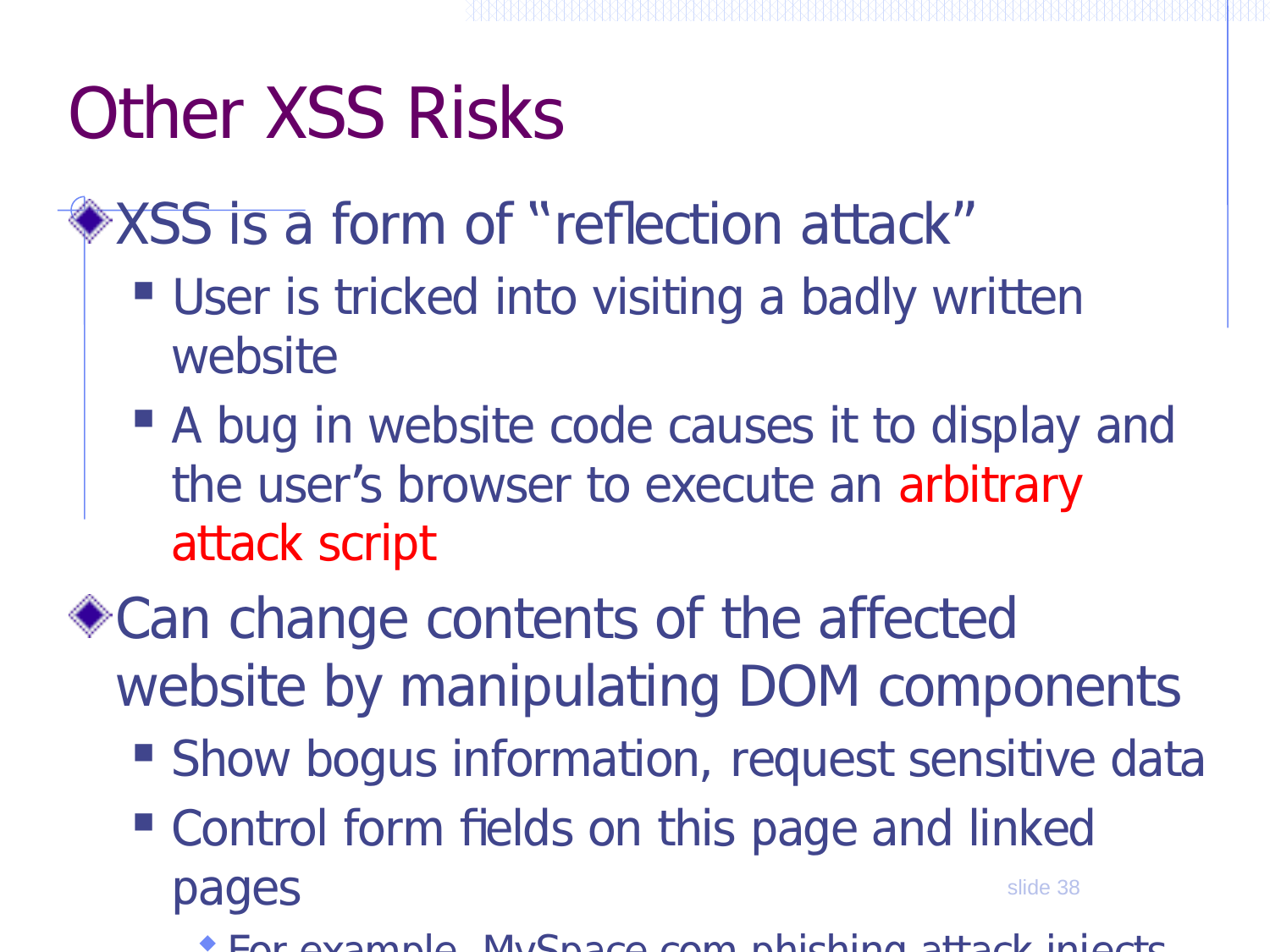

# Other XSS Risks
XSS is a form of “reflection attack”
User is tricked into visiting a badly written website
A bug in website code causes it to display and the user’s browser to execute an arbitrary attack script
Can change contents of the affected website by manipulating DOM components
Show bogus information, request sensitive data
Control form fields on this page and linked pages
For example, MySpace.com phishing attack injects password field that sends password to bad guy
Can cause user’s browser to attack other websites
slide 38